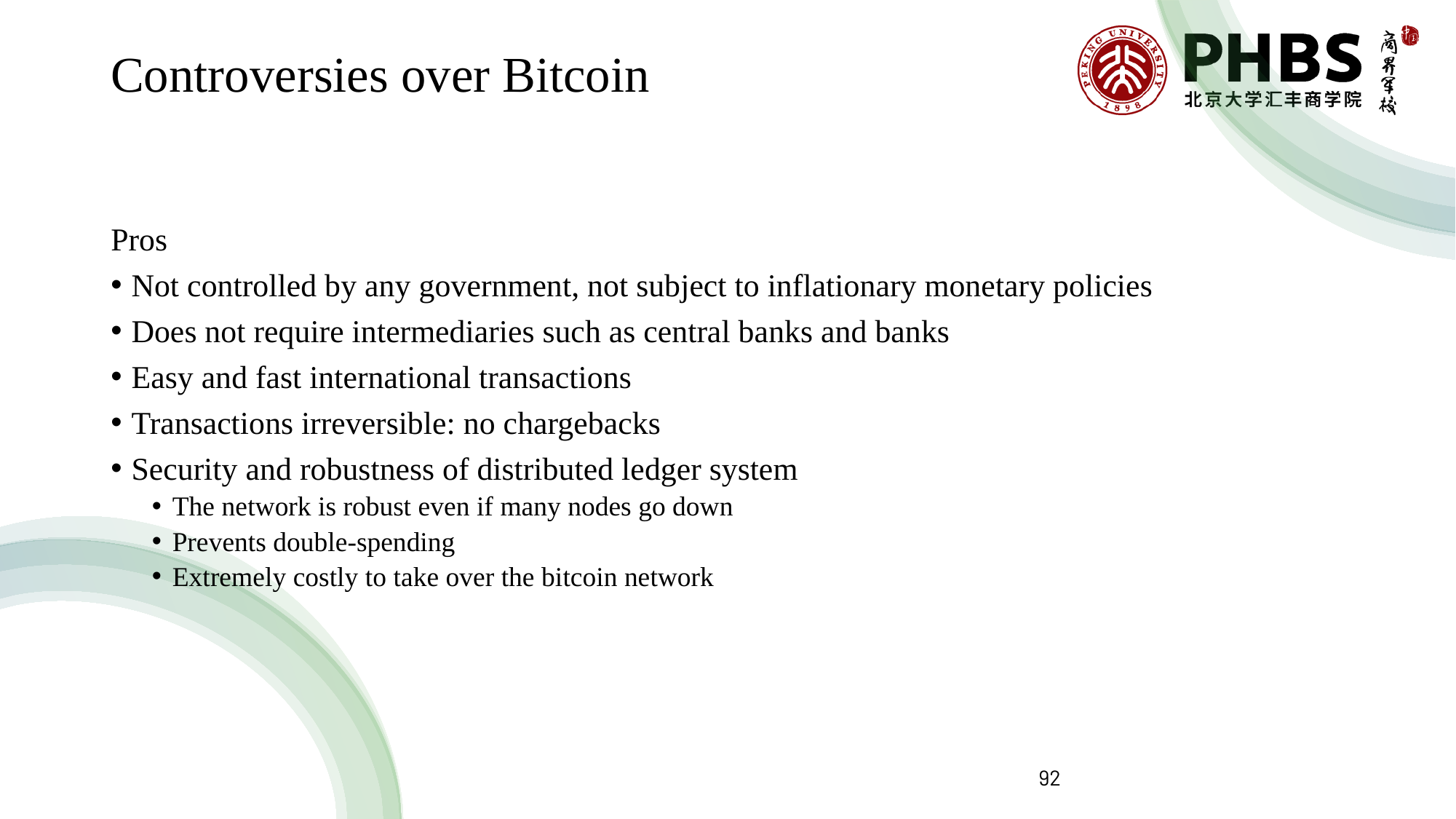

# Controversies over Bitcoin
Pros
Not controlled by any government, not subject to inflationary monetary policies
Does not require intermediaries such as central banks and banks
Easy and fast international transactions
Transactions irreversible: no chargebacks
Security and robustness of distributed ledger system
The network is robust even if many nodes go down
Prevents double-spending
Extremely costly to take over the bitcoin network

92